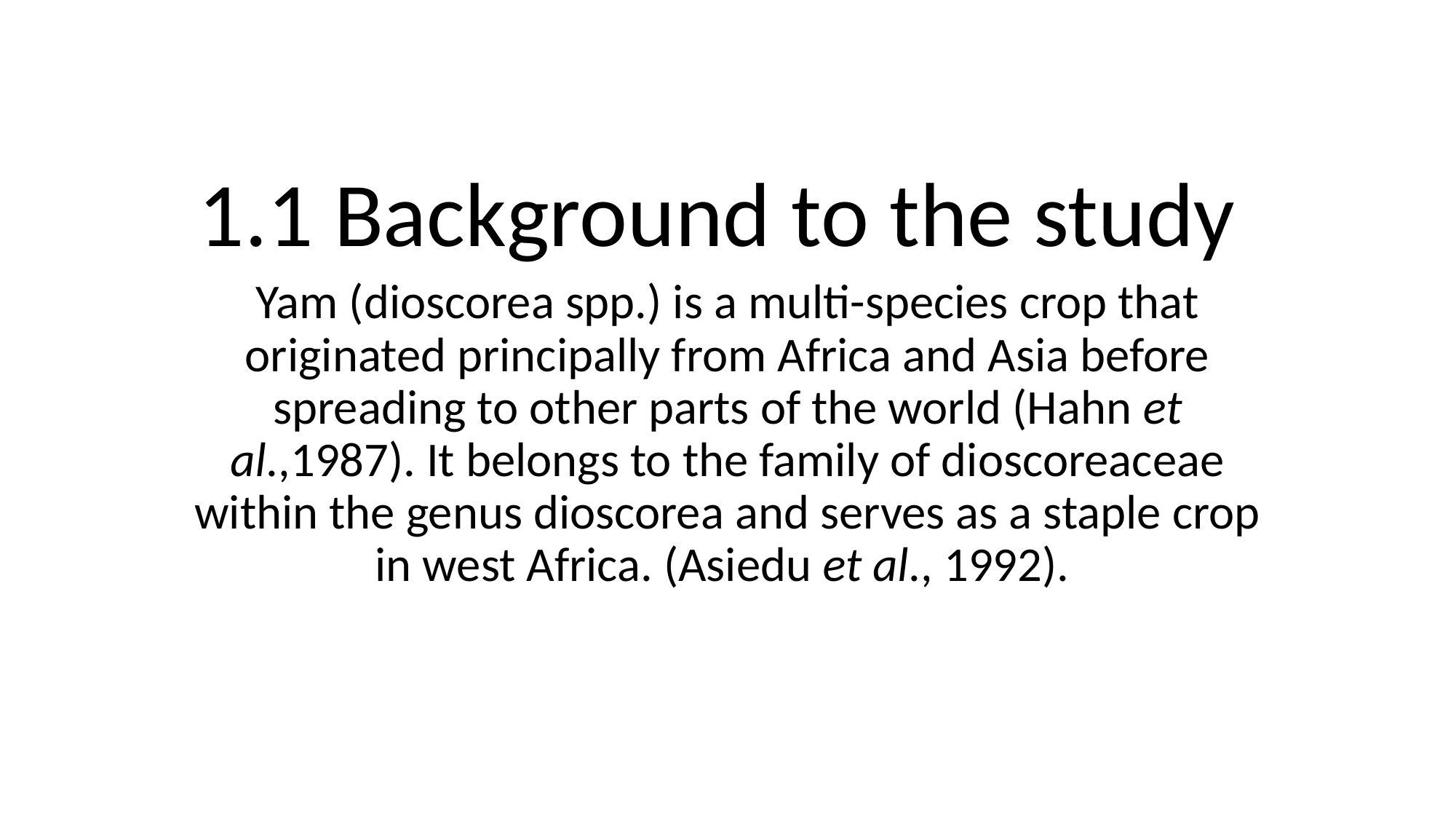

# 1.1 Background to the study
Yam (dioscorea spp.) is a multi-species crop that originated principally from Africa and Asia before spreading to other parts of the world (Hahn et al.,1987). It belongs to the family of dioscoreaceae within the genus dioscorea and serves as a staple crop in west Africa. (Asiedu et al., 1992).